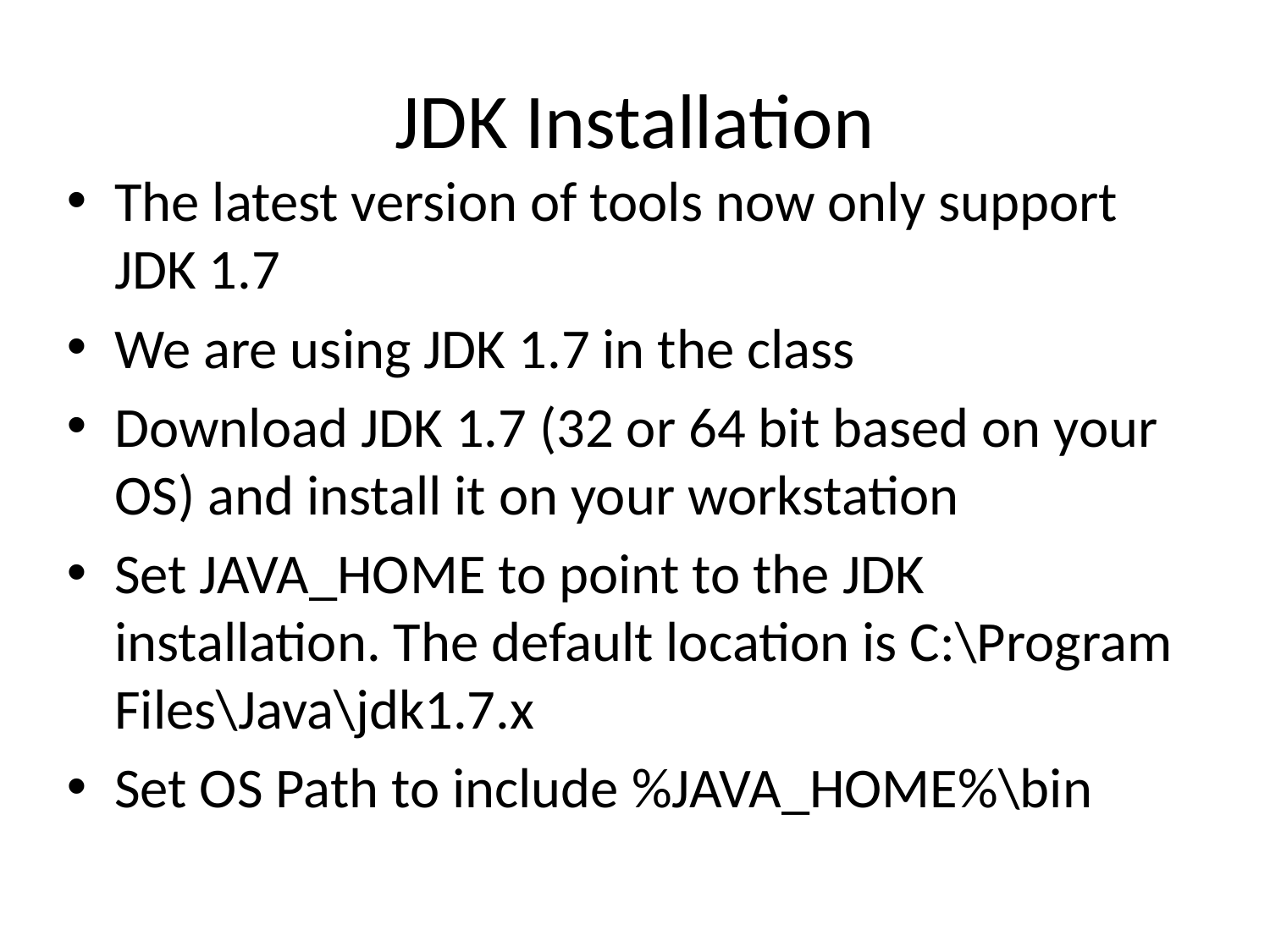

# JDK Installation
The latest version of tools now only support JDK 1.7
We are using JDK 1.7 in the class
Download JDK 1.7 (32 or 64 bit based on your OS) and install it on your workstation
Set JAVA_HOME to point to the JDK installation. The default location is C:\Program Files\Java\jdk1.7.x
Set OS Path to include %JAVA_HOME%\bin